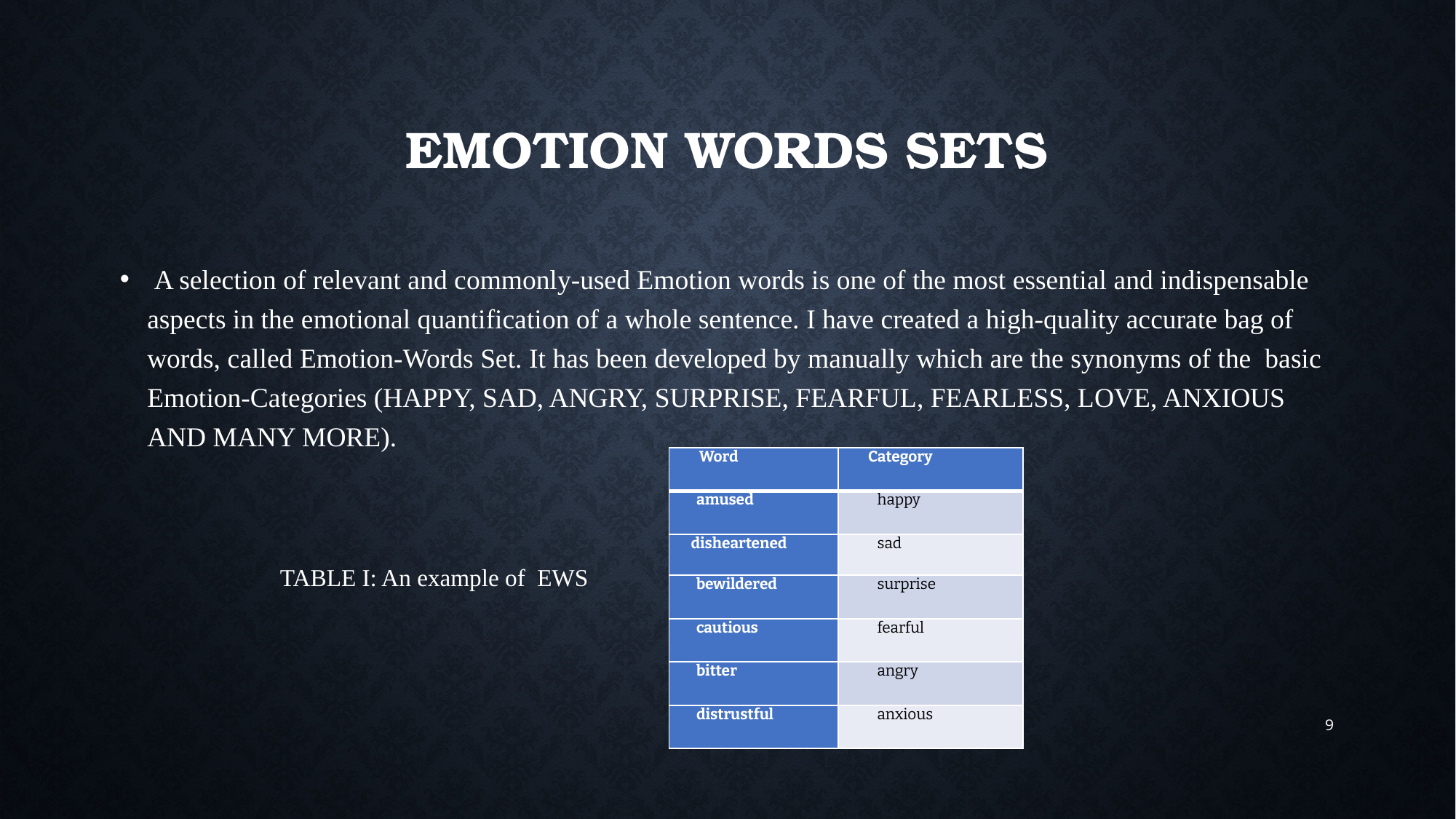

# Emotion words sets
 A selection of relevant and commonly-used Emotion words is one of the most essential and indispensable aspects in the emotional quantification of a whole sentence. I have created a high-quality accurate bag of words, called Emotion-Words Set. It has been developed by manually which are the synonyms of the  basic Emotion-Categories (HAPPY, SAD, ANGRY, SURPRISE, FEARFUL, FEARLESS, LOVE, ANXIOUS AND MANY MORE).

| Word | Category |
| --- | --- |
| amused | happy |
| disheartened | sad |
| bewildered | surprise |
| cautious | fearful |
| bitter | angry |
| distrustful | anxious |
TABLE I: An example of  EWS

9